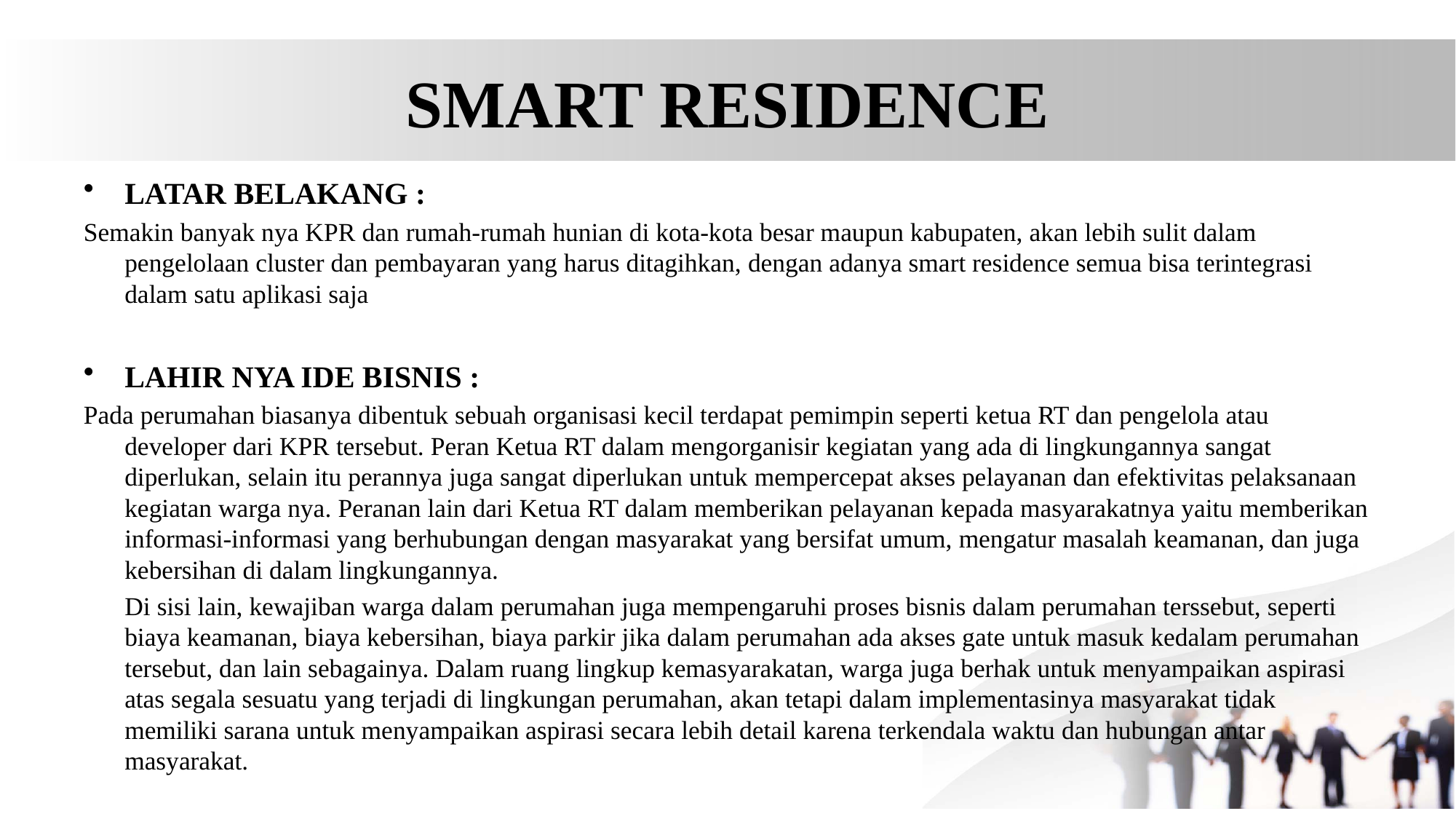

# SMART RESIDENCE
LATAR BELAKANG :
Semakin banyak nya KPR dan rumah-rumah hunian di kota-kota besar maupun kabupaten, akan lebih sulit dalam pengelolaan cluster dan pembayaran yang harus ditagihkan, dengan adanya smart residence semua bisa terintegrasi dalam satu aplikasi saja

LAHIR NYA IDE BISNIS :
Pada perumahan biasanya dibentuk sebuah organisasi kecil terdapat pemimpin seperti ketua RT dan pengelola atau developer dari KPR tersebut. Peran Ketua RT dalam mengorganisir kegiatan yang ada di lingkungannya sangat diperlukan, selain itu perannya juga sangat diperlukan untuk mempercepat akses pelayanan dan efektivitas pelaksanaan kegiatan warga nya. Peranan lain dari Ketua RT dalam memberikan pelayanan kepada masyarakatnya yaitu memberikan informasi-informasi yang berhubungan dengan masyarakat yang bersifat umum, mengatur masalah keamanan, dan juga kebersihan di dalam lingkungannya.
	Di sisi lain, kewajiban warga dalam perumahan juga mempengaruhi proses bisnis dalam perumahan terssebut, seperti biaya keamanan, biaya kebersihan, biaya parkir jika dalam perumahan ada akses gate untuk masuk kedalam perumahan tersebut, dan lain sebagainya. Dalam ruang lingkup kemasyarakatan, warga juga berhak untuk menyampaikan aspirasi atas segala sesuatu yang terjadi di lingkungan perumahan, akan tetapi dalam implementasinya masyarakat tidak memiliki sarana untuk menyampaikan aspirasi secara lebih detail karena terkendala waktu dan hubungan antar masyarakat.